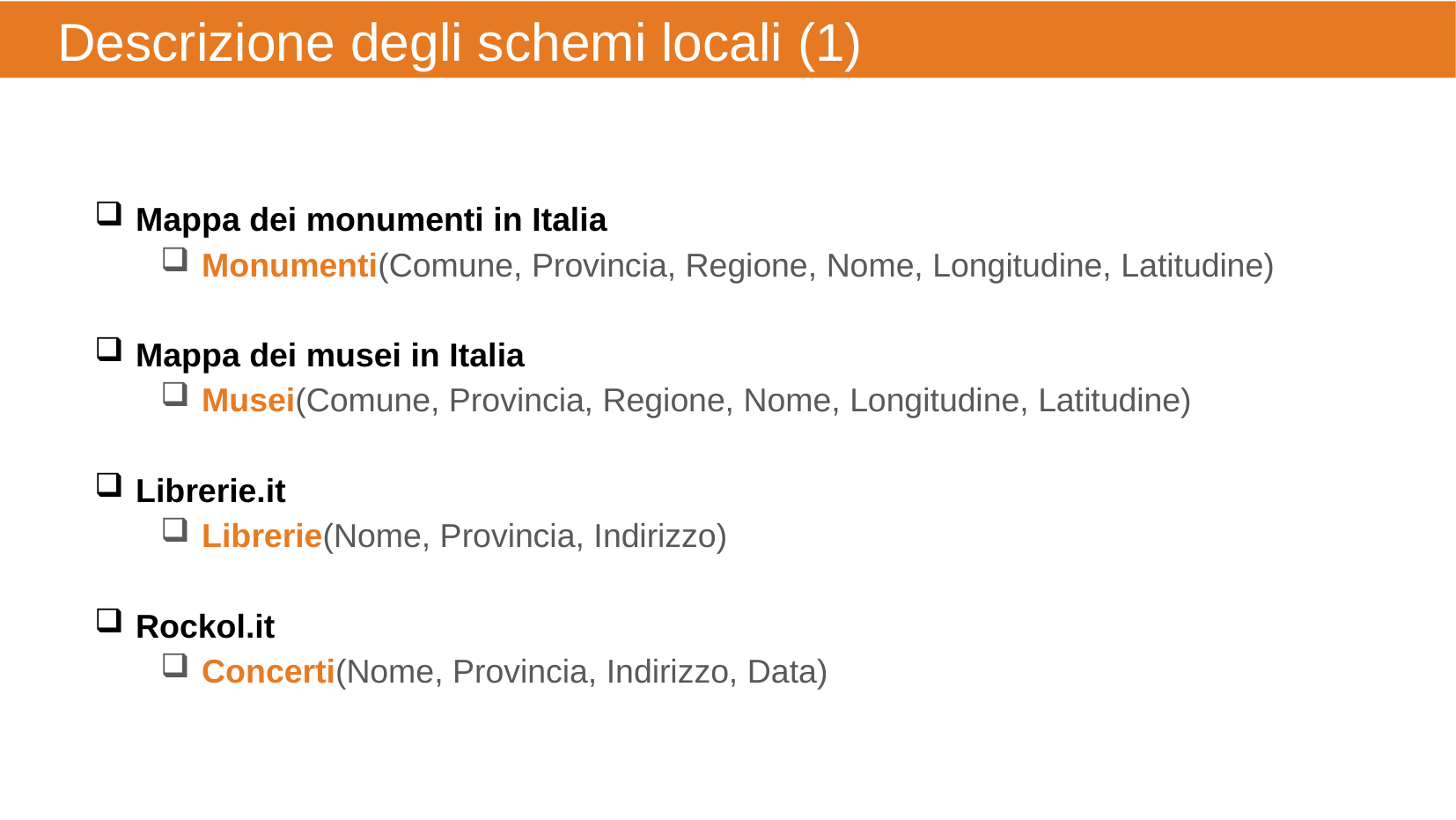

Descrizione degli schemi locali (1)
Mappa dei monumenti in Italia
Monumenti(Comune, Provincia, Regione, Nome, Longitudine, Latitudine)

Mappa dei musei in Italia
Musei(Comune, Provincia, Regione, Nome, Longitudine, Latitudine)

Librerie.it
Librerie(Nome, Provincia, Indirizzo)

Rockol.it
Concerti(Nome, Provincia, Indirizzo, Data)